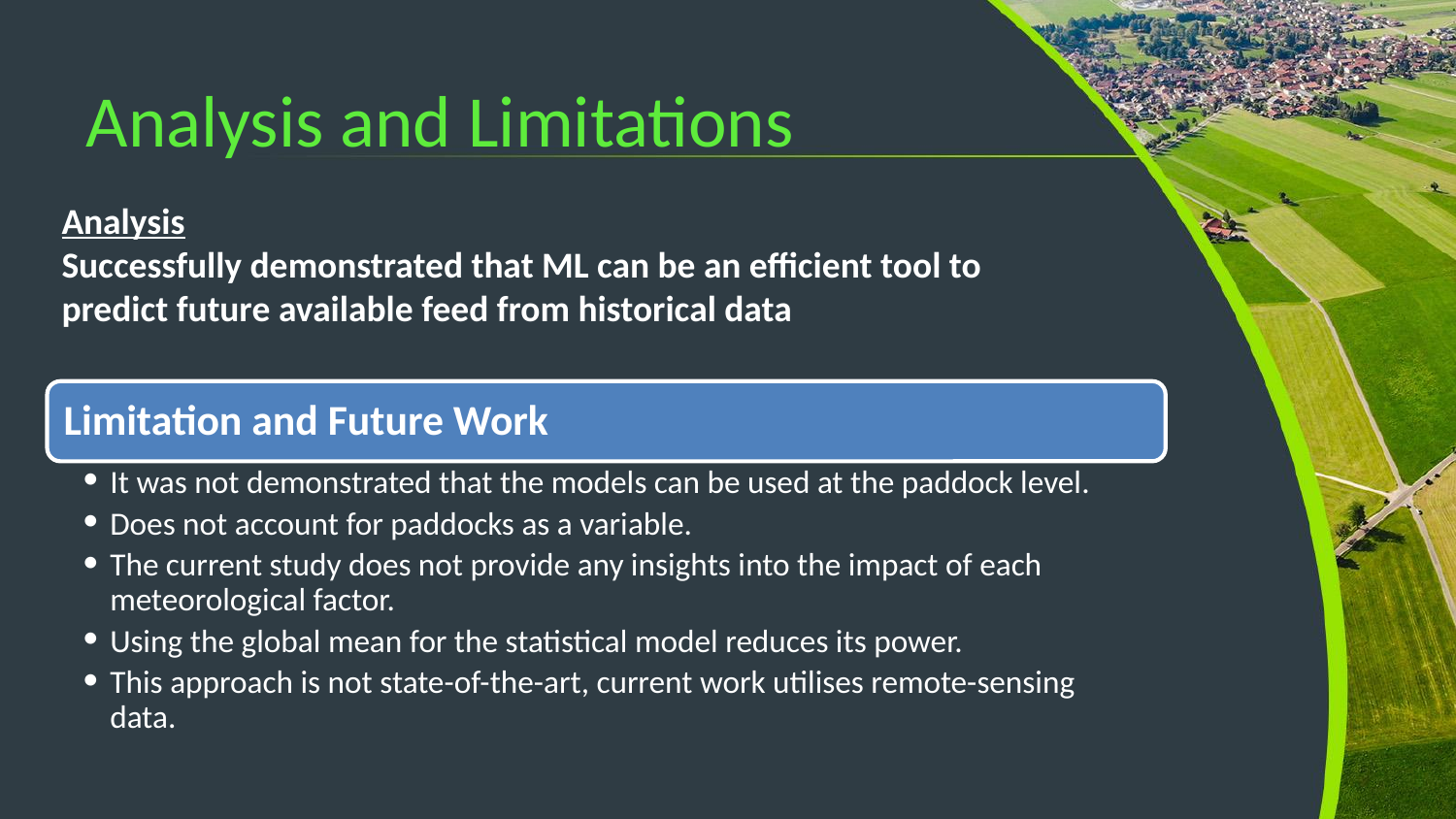

# Analysis and Limitations
Analysis
Successfully demonstrated that ML can be an efficient tool to predict future available feed from historical data

Limitation and Future Work

It was not demonstrated that the models can be used at the paddock level.
Does not account for paddocks as a variable.
The current study does not provide any insights into the impact of each meteorological factor.
Using the global mean for the statistical model reduces its power.
This approach is not state-of-the-art, current work utilises remote-sensing data.